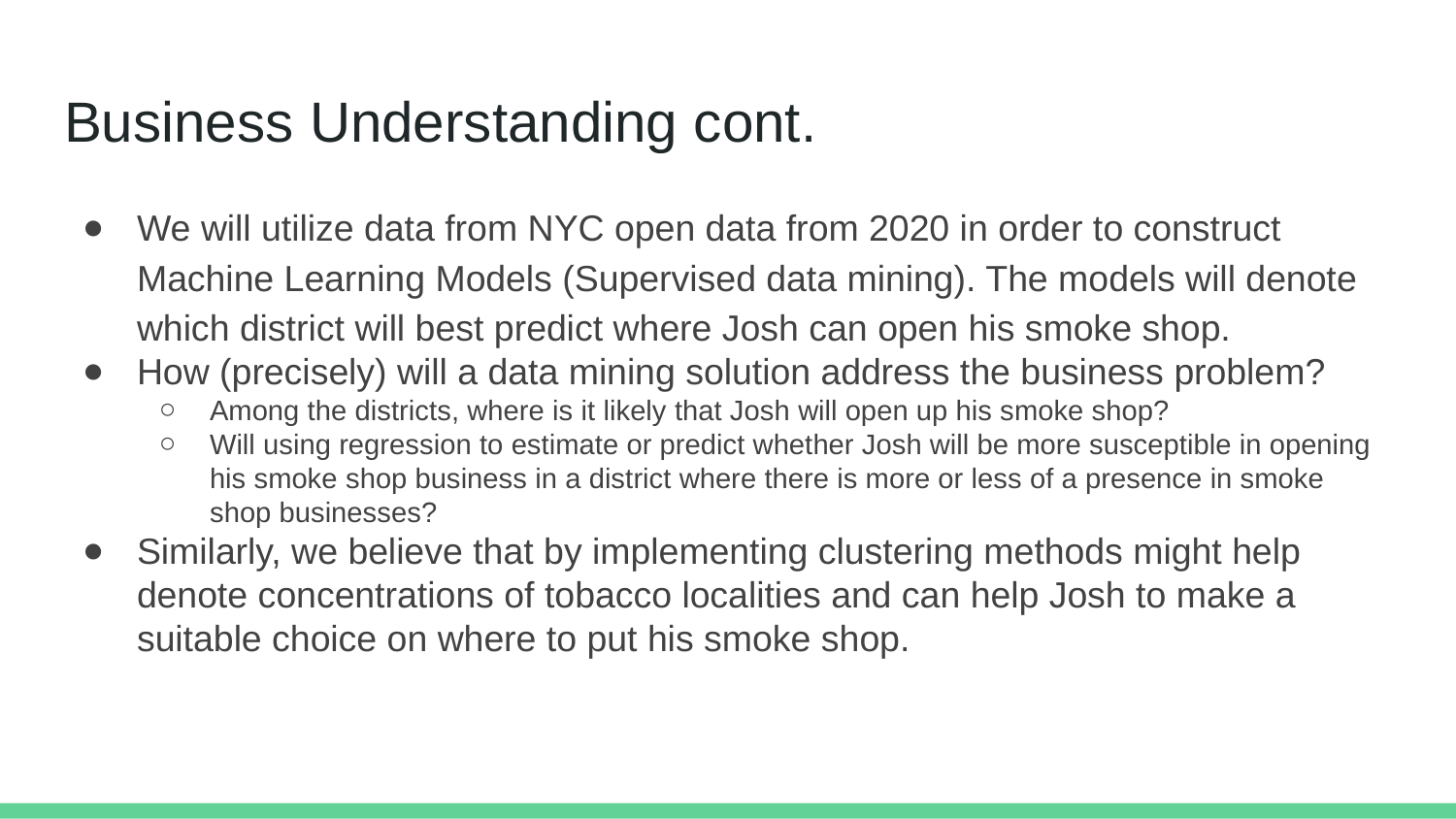

# Business Understanding cont.
We will utilize data from NYC open data from 2020 in order to construct Machine Learning Models (Supervised data mining). The models will denote which district will best predict where Josh can open his smoke shop.
How (precisely) will a data mining solution address the business problem?
Among the districts, where is it likely that Josh will open up his smoke shop?
Will using regression to estimate or predict whether Josh will be more susceptible in opening his smoke shop business in a district where there is more or less of a presence in smoke shop businesses?
Similarly, we believe that by implementing clustering methods might help denote concentrations of tobacco localities and can help Josh to make a suitable choice on where to put his smoke shop.